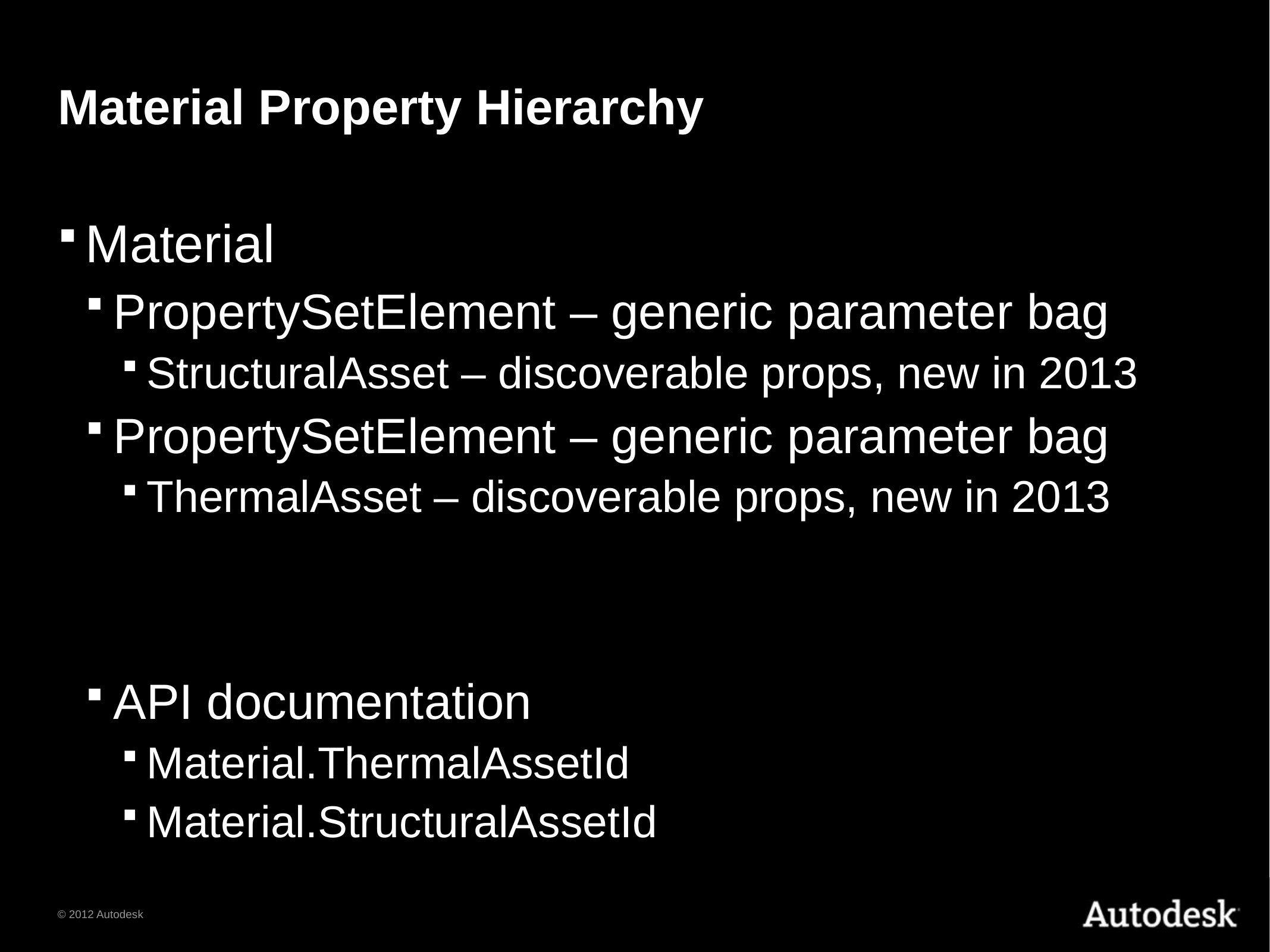

# Material Property Hierarchy
Material
PropertySetElement – generic parameter bag
StructuralAsset – discoverable props, new in 2013
PropertySetElement – generic parameter bag
ThermalAsset – discoverable props, new in 2013

API documentation
Material.ThermalAssetId
Material.StructuralAssetId